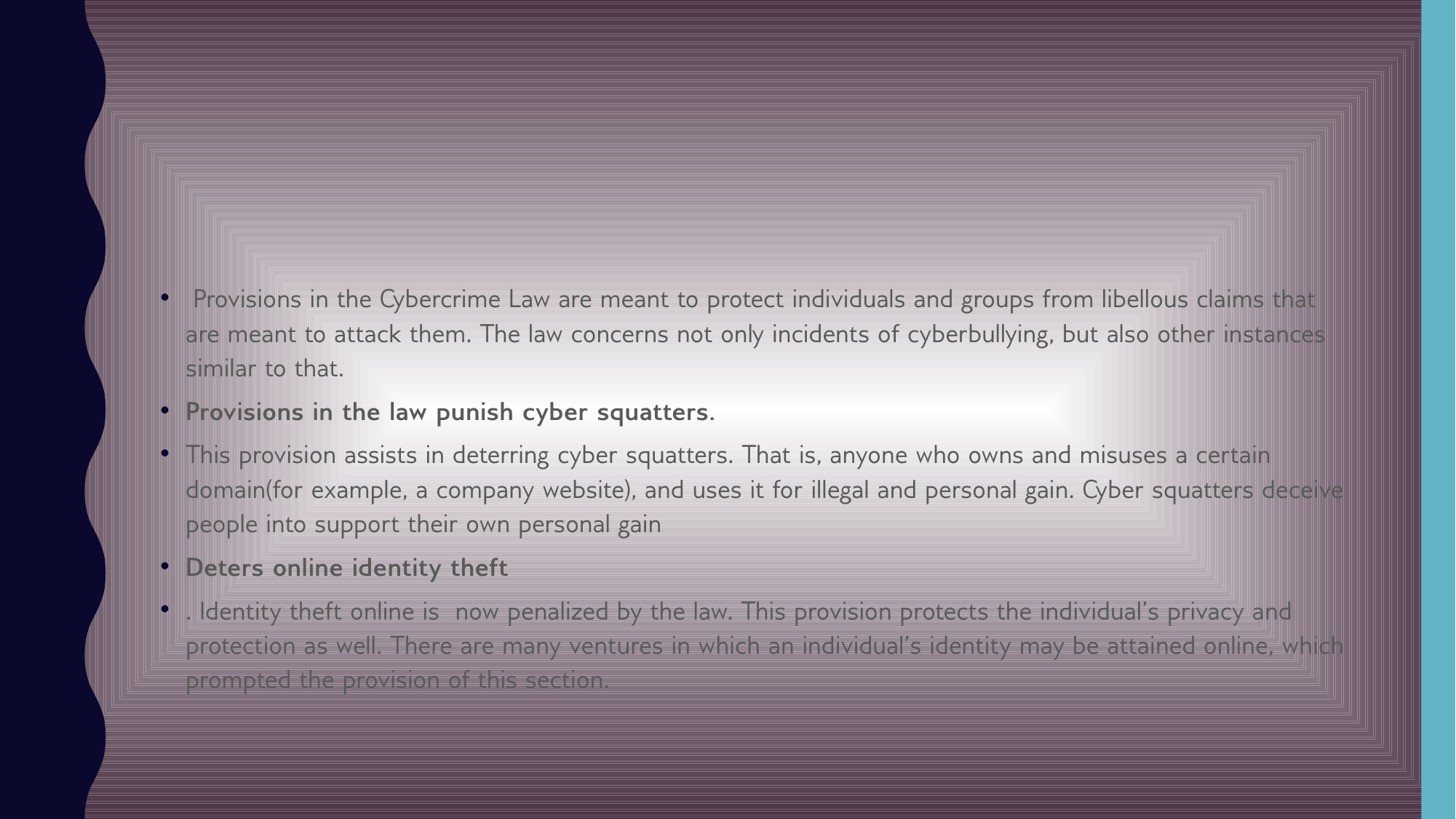

#
 Provisions in the Cybercrime Law are meant to protect individuals and groups from libellous claims that are meant to attack them. The law concerns not only incidents of cyberbullying, but also other instances similar to that.
Provisions in the law punish cyber squatters.
This provision assists in deterring cyber squatters. That is, anyone who owns and misuses a certain domain(for example, a company website), and uses it for illegal and personal gain. Cyber squatters deceive people into support their own personal gain
Deters online identity theft
. Identity theft online is  now penalized by the law. This provision protects the individual’s privacy and protection as well. There are many ventures in which an individual’s identity may be attained online, which prompted the provision of this section.